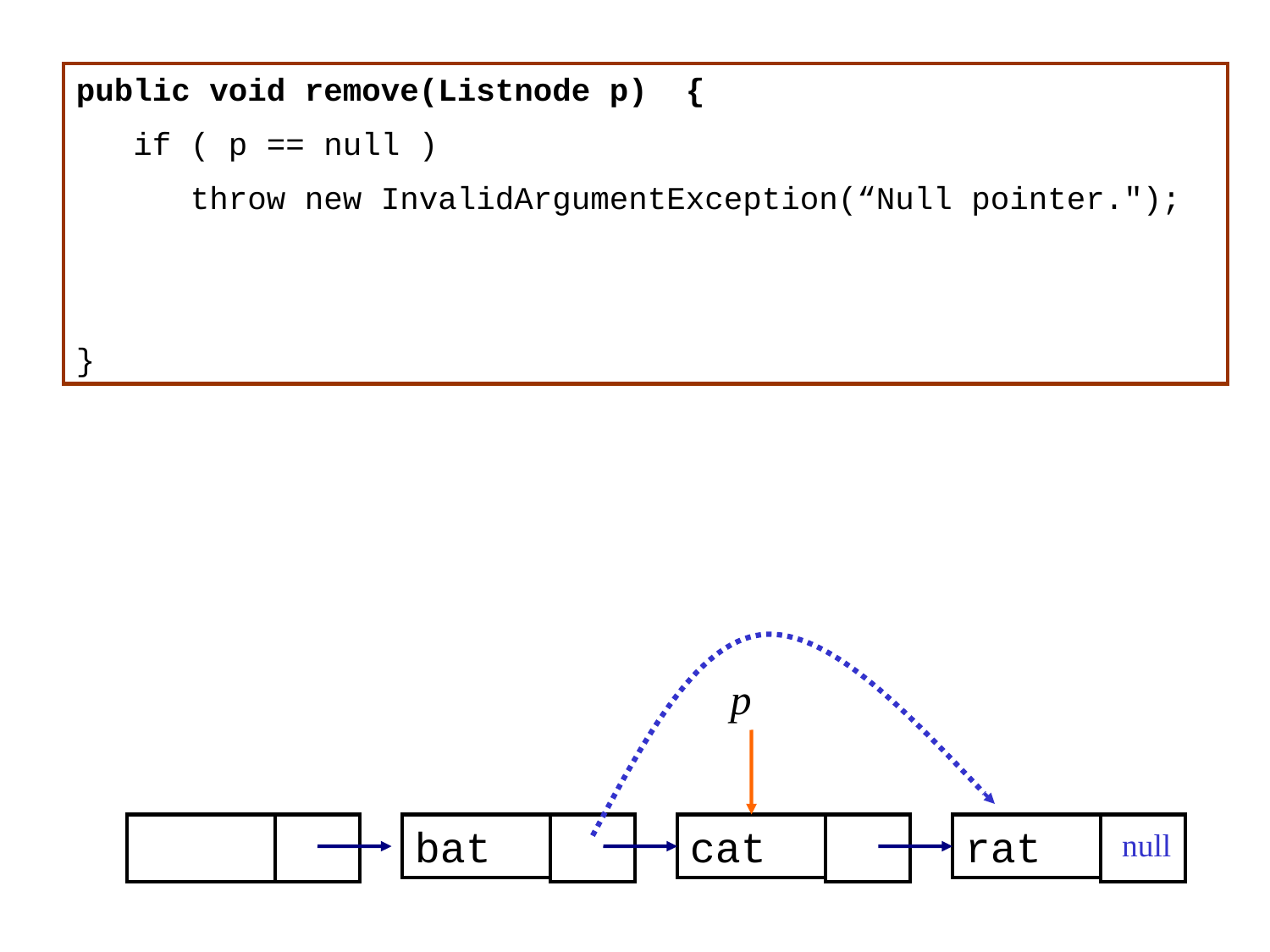

public void remove(Listnode p)  {
   if ( p == null )
      throw new InvalidArgumentException(“Null pointer.");

}

p

bat

cat

rat

null